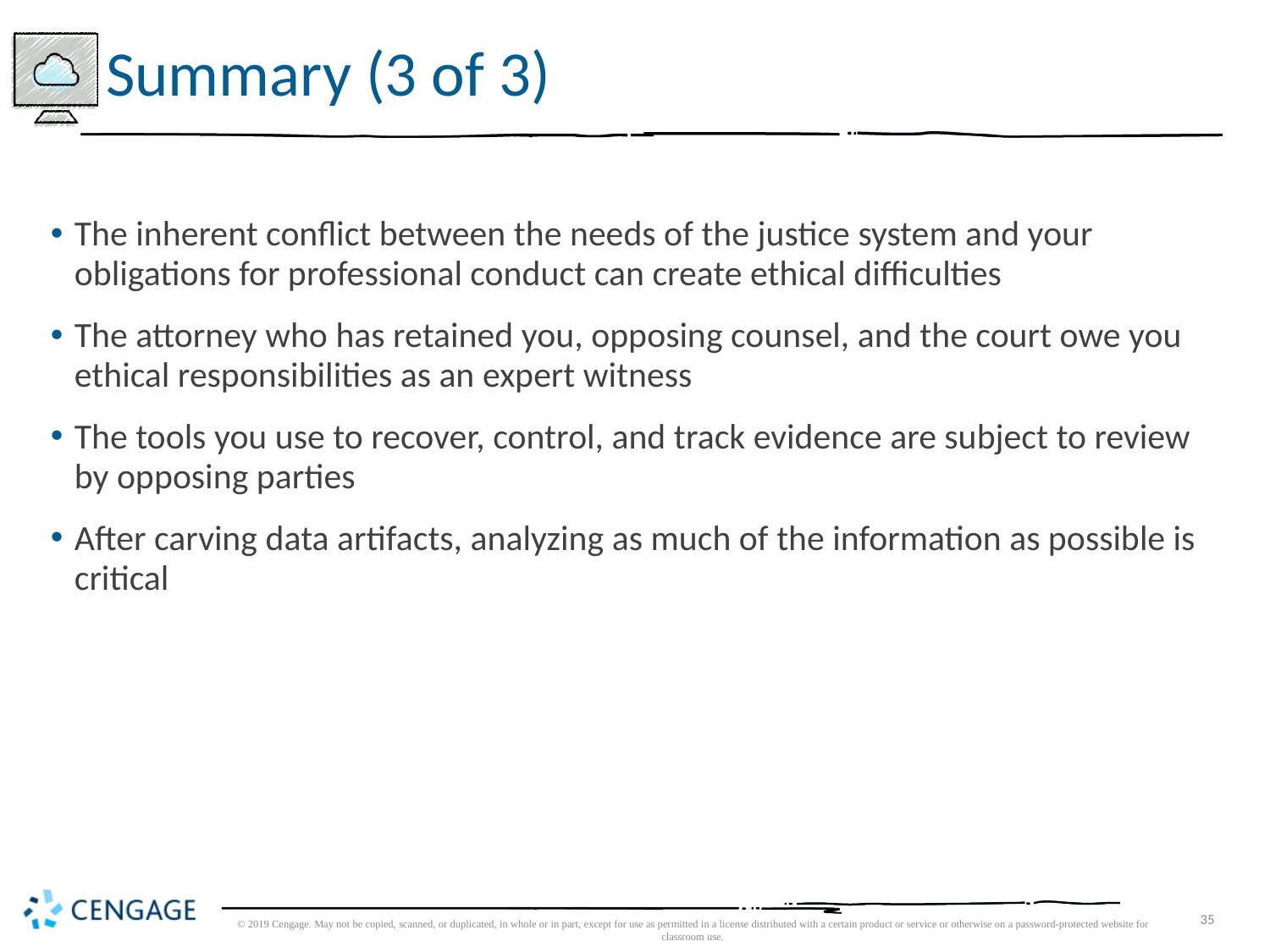

# Summary (3 of 3)
The inherent conflict between the needs of the justice system and your obligations for professional conduct can create ethical difficulties
The attorney who has retained you, opposing counsel, and the court owe you ethical responsibilities as an expert witness
The tools you use to recover, control, and track evidence are subject to review by opposing parties
After carving data artifacts, analyzing as much of the information as possible is critical

© 2019 Cengage. May not be copied, scanned, or duplicated, in whole or in part, except for use as permitted in a license distributed with a certain product or service or otherwise on a password-protected website for classroom use.